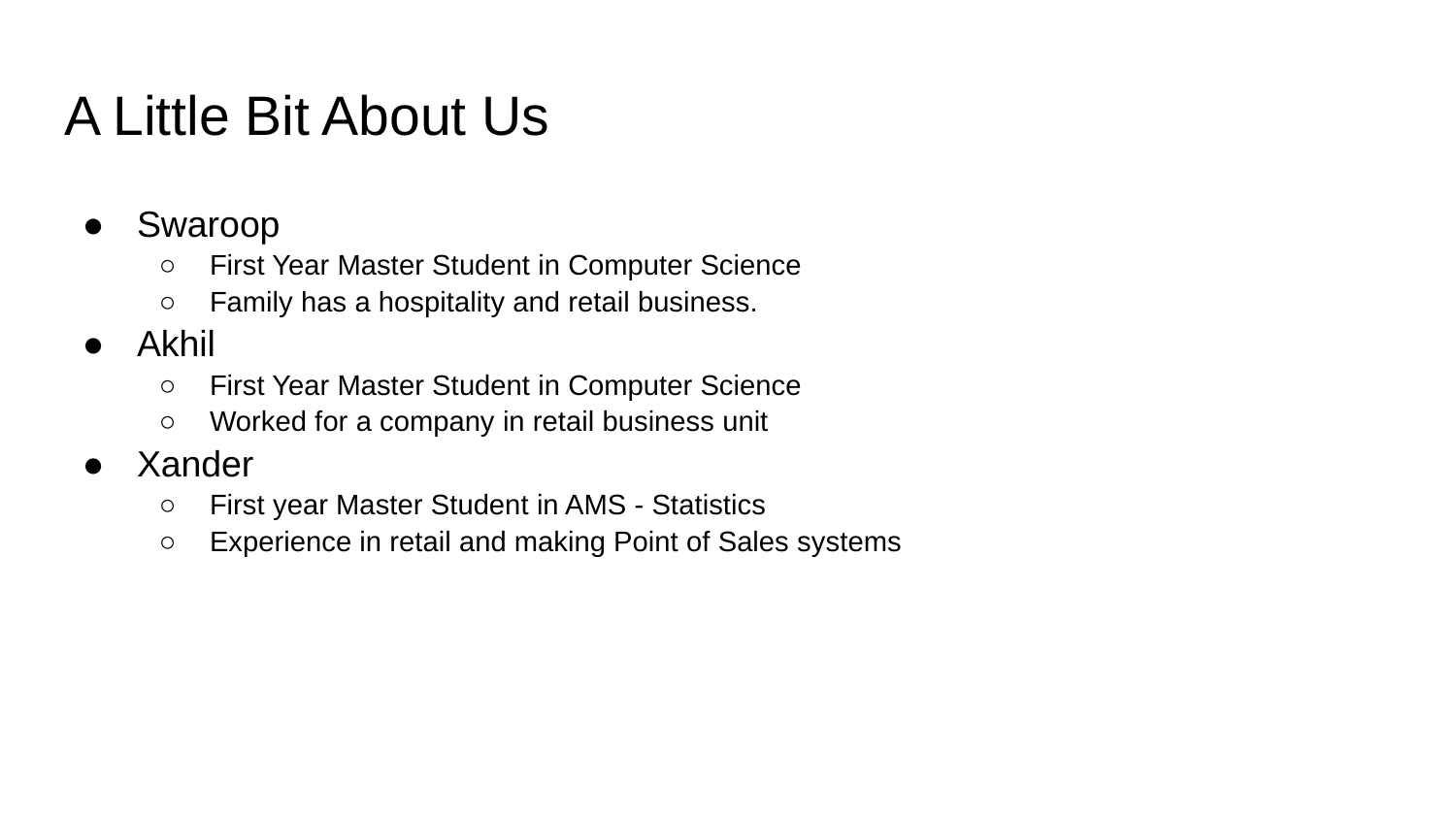

# A Little Bit About Us
Swaroop
First Year Master Student in Computer Science
Family has a hospitality and retail business.
Akhil
First Year Master Student in Computer Science
Worked for a company in retail business unit
Xander
First year Master Student in AMS - Statistics
Experience in retail and making Point of Sales systems